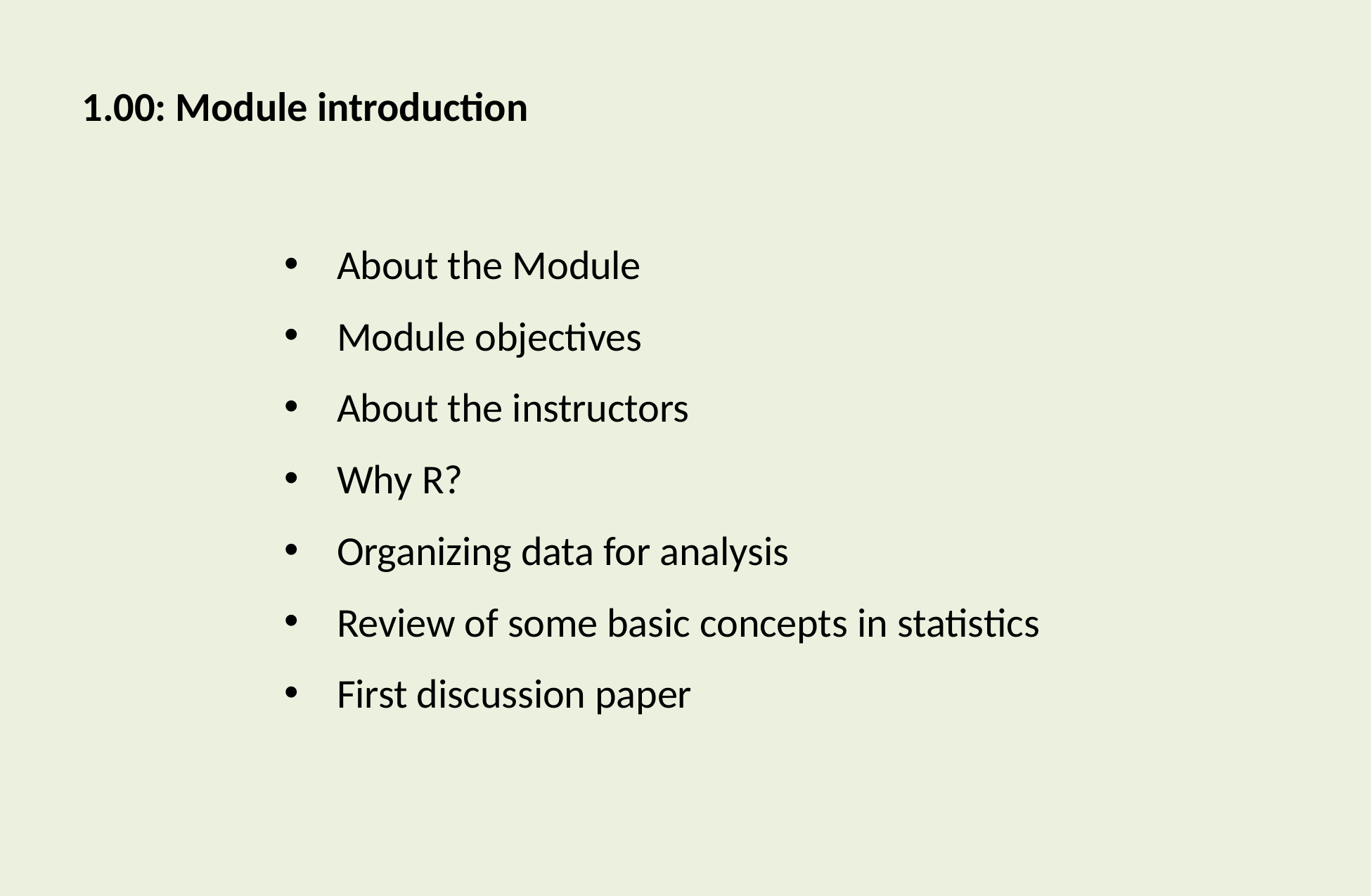

# 1.00: Module introduction
About the Module
Module objectives
About the instructors
Why R?
Organizing data for analysis
Review of some basic concepts in statistics
First discussion paper